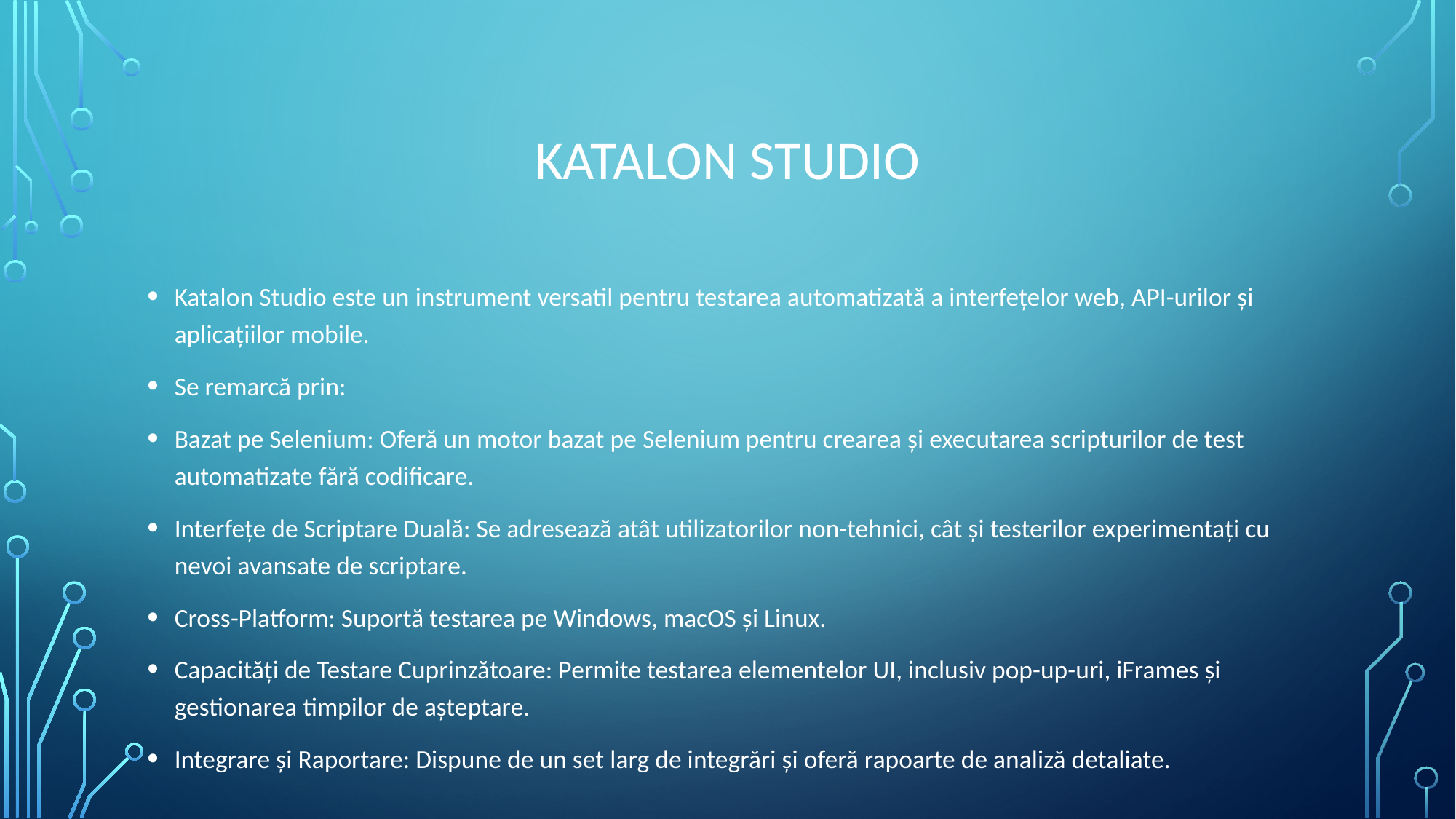

# Katalon studio
Katalon Studio este un instrument versatil pentru testarea automatizată a interfețelor web, API-urilor și aplicațiilor mobile.
Se remarcă prin:
Bazat pe Selenium: Oferă un motor bazat pe Selenium pentru crearea și executarea scripturilor de test automatizate fără codificare.
Interfețe de Scriptare Duală: Se adresează atât utilizatorilor non-tehnici, cât și testerilor experimentați cu nevoi avansate de scriptare.
Cross-Platform: Suportă testarea pe Windows, macOS și Linux.
Capacități de Testare Cuprinzătoare: Permite testarea elementelor UI, inclusiv pop-up-uri, iFrames și gestionarea timpilor de așteptare.
Integrare și Raportare: Dispune de un set larg de integrări și oferă rapoarte de analiză detaliate.